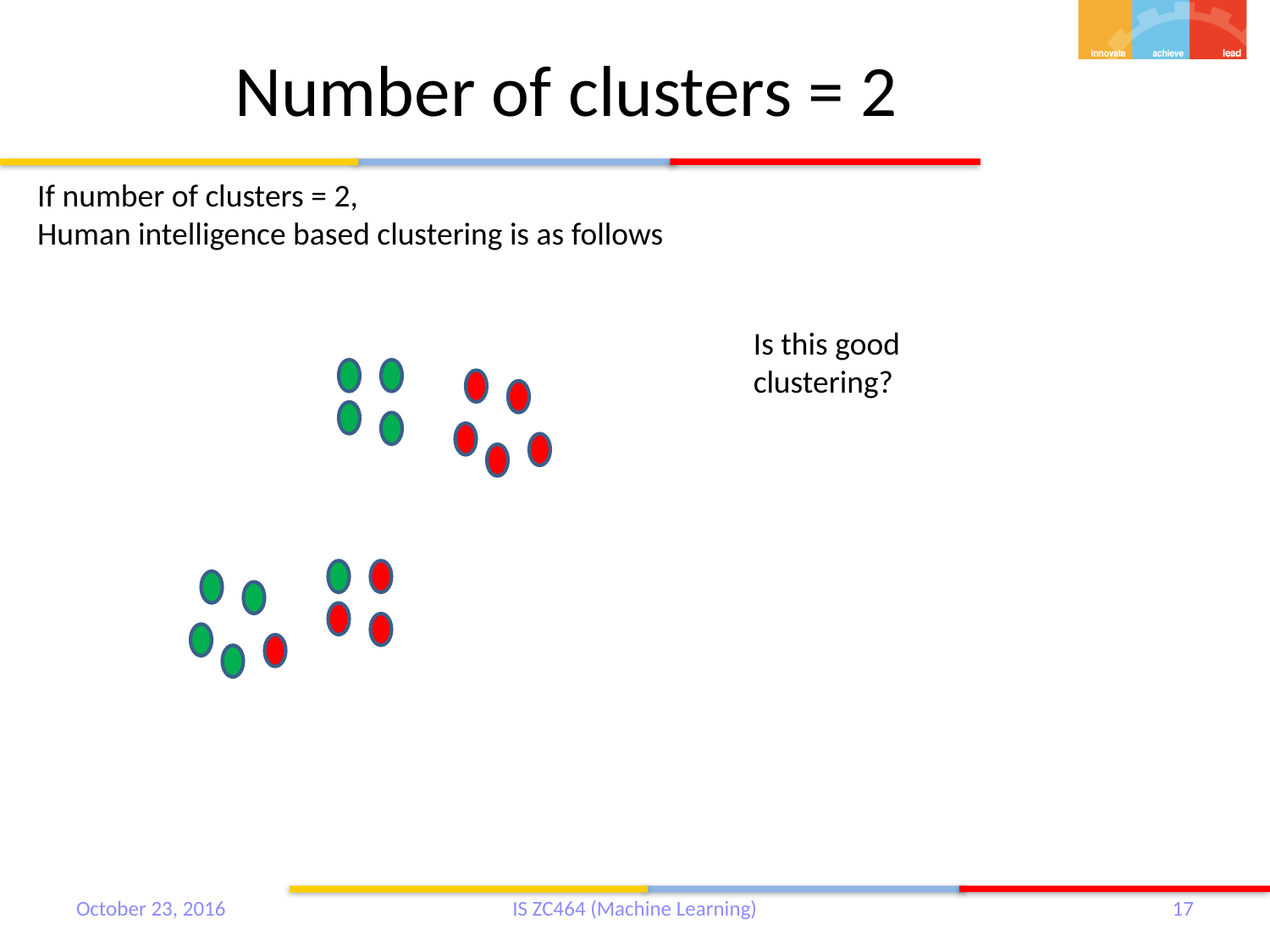

# Number of clusters = 2
If number of clusters = 2,
Human intelligence based clustering is as follows
Is this good clustering?

October 23, 2016
IS ZC464 (Machine Learning)
17